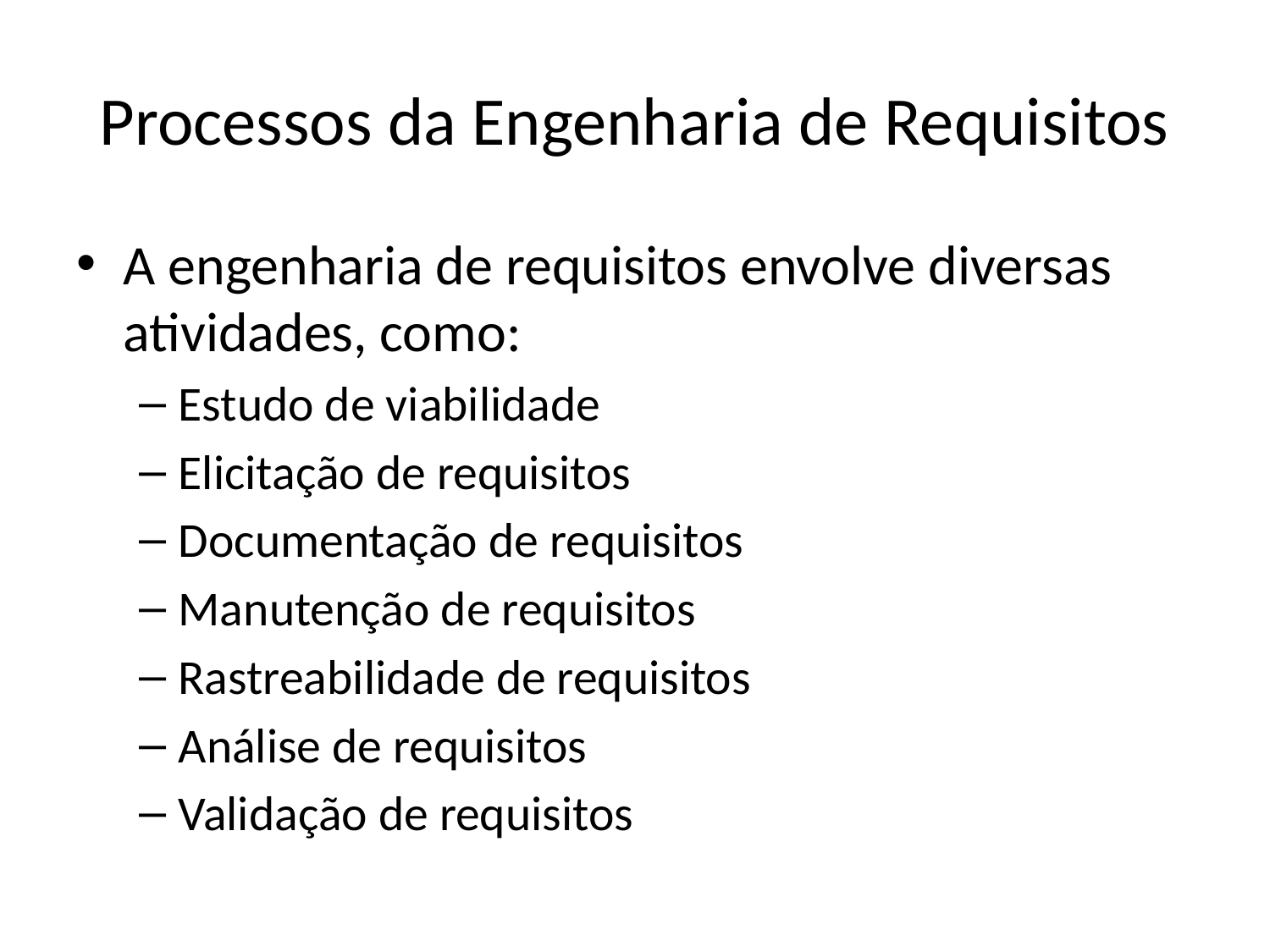

# Processos da Engenharia de Requisitos
A engenharia de requisitos envolve diversas atividades, como:
Estudo de viabilidade
Elicitação de requisitos
Documentação de requisitos
Manutenção de requisitos
Rastreabilidade de requisitos
Análise de requisitos
Validação de requisitos